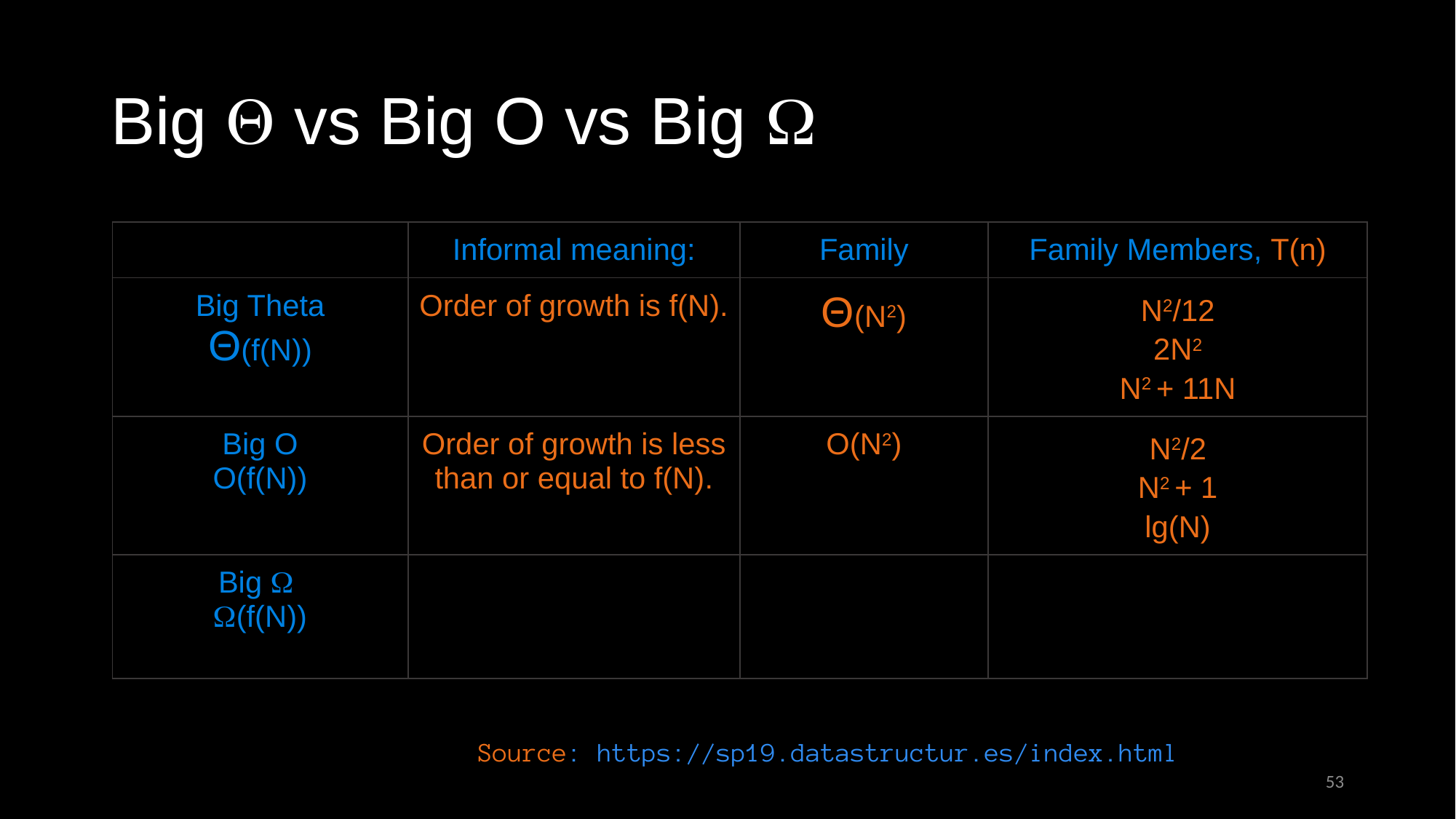

# Big Θ vs Big O vs Big Ω
|  | Informal meaning: | Family | Family Members, T(n) |
| --- | --- | --- | --- |
| Big Theta Θ(f(N)) | Order of growth is f(N). | Θ(N2) | N2/12 2N2 N2 + 11N |
| Big O O(f(N)) | Order of growth is less than or equal to f(N). | O(N2) | N2/2 N2 + 1 lg(N) |
| Big Ω Ω(f(N)) |  |  |  |
Source: https://sp19.datastructur.es/index.html
53